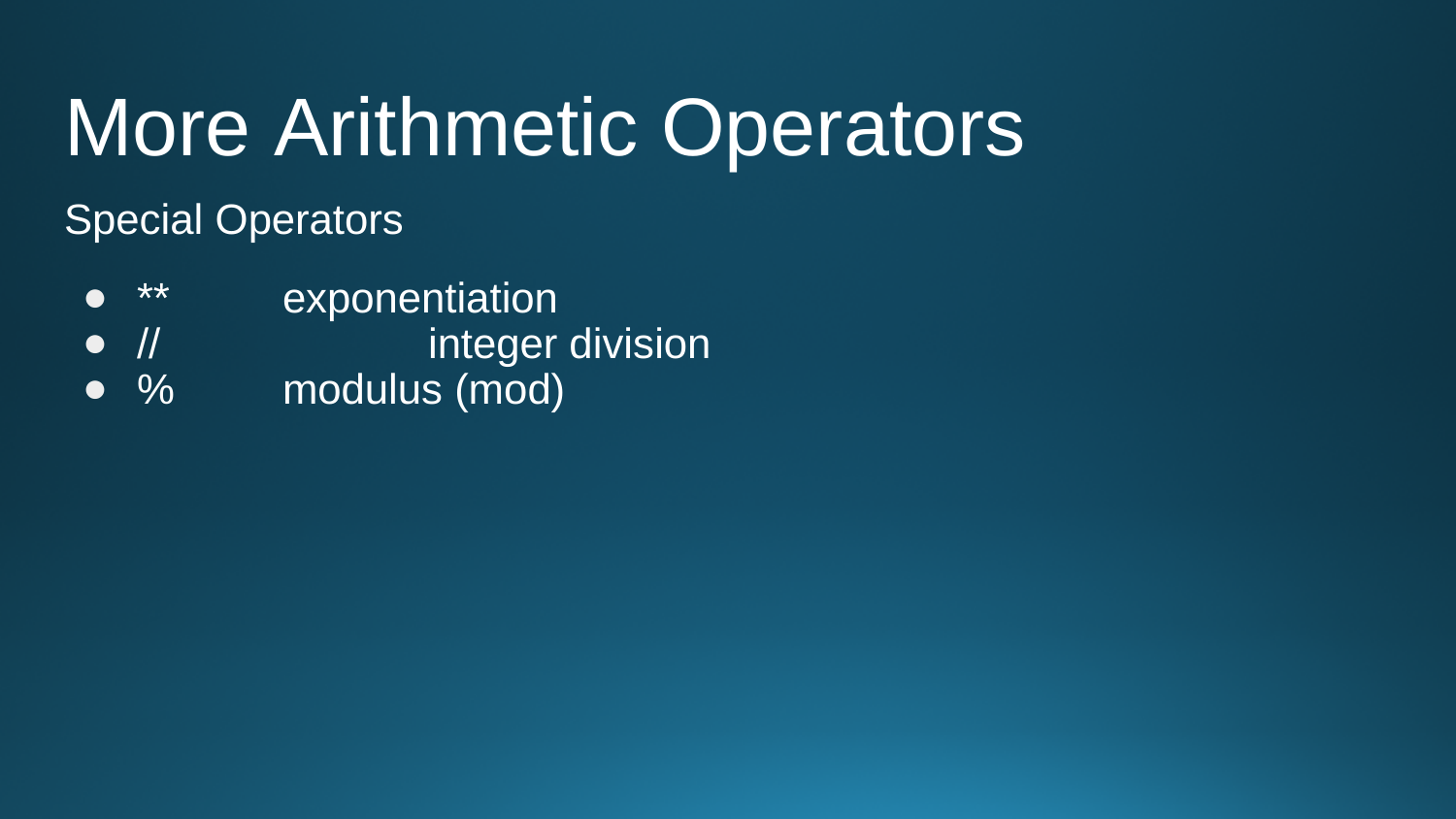

# More Arithmetic Operators
Special Operators
** 	exponentiation
// 		integer division
% 	modulus (mod)